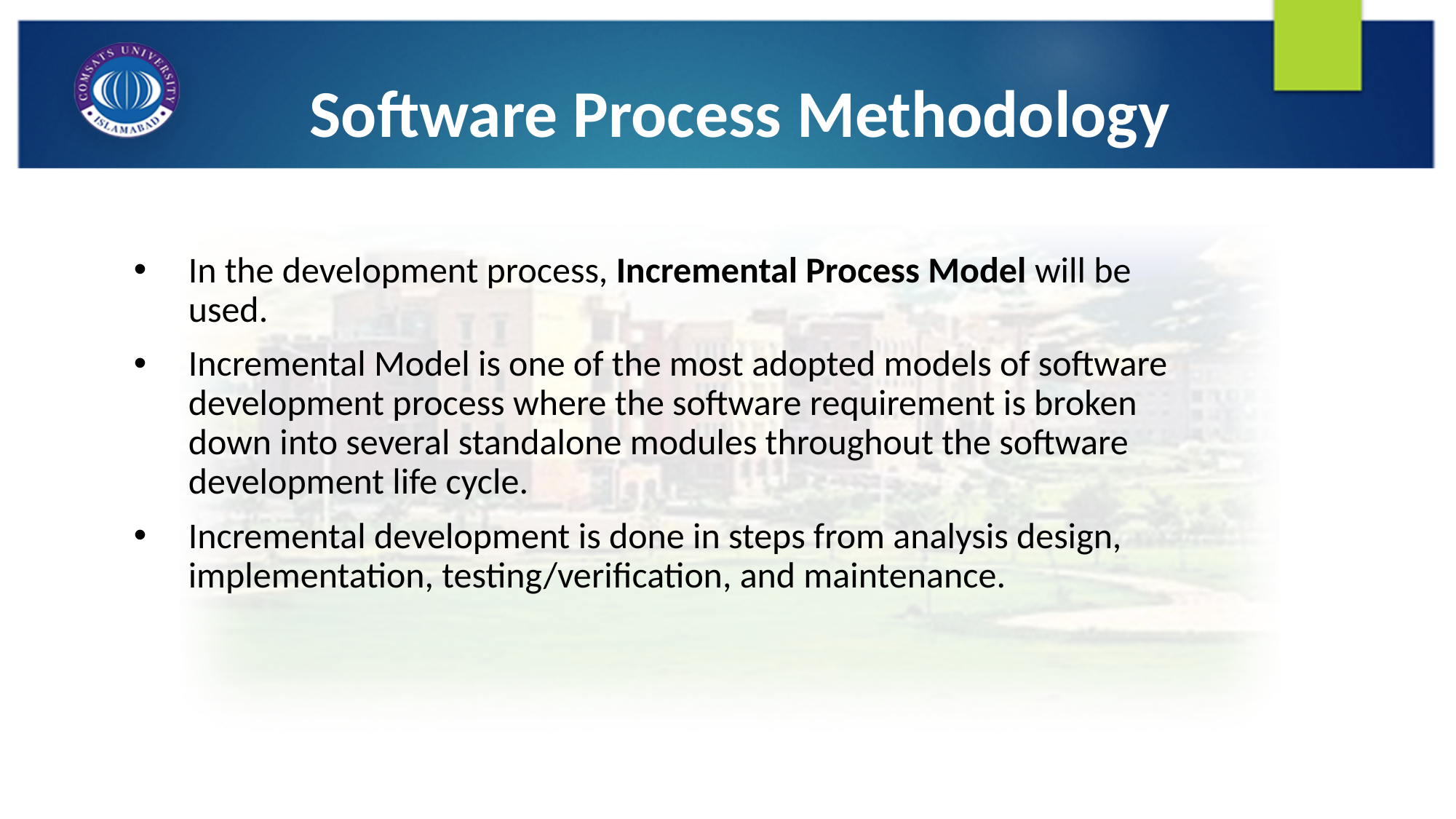

# Software Process Methodology
In the development process, Incremental Process Model will be used.
Incremental Model is one of the most adopted models of software development process where the software requirement is broken down into several standalone modules throughout the software development life cycle.
Incremental development is done in steps from analysis design, implementation, testing/verification, and maintenance.